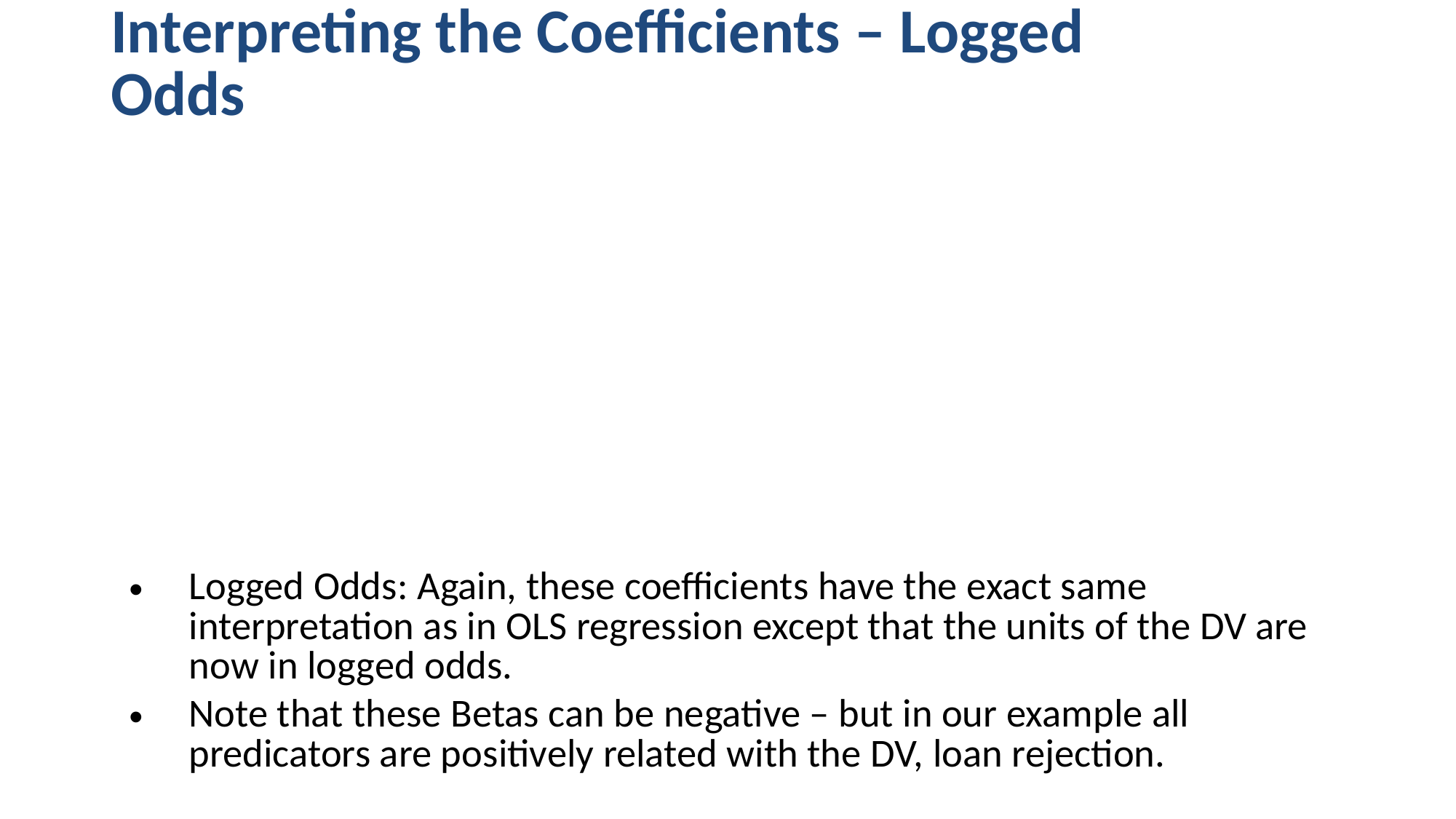

Interpreting the Coefficients – Logged Odds
Logged Odds: Again, these coefficients have the exact same interpretation as in OLS regression except that the units of the DV are now in logged odds.
Note that these Betas can be negative – but in our example all predicators are positively related with the DV, loan rejection.